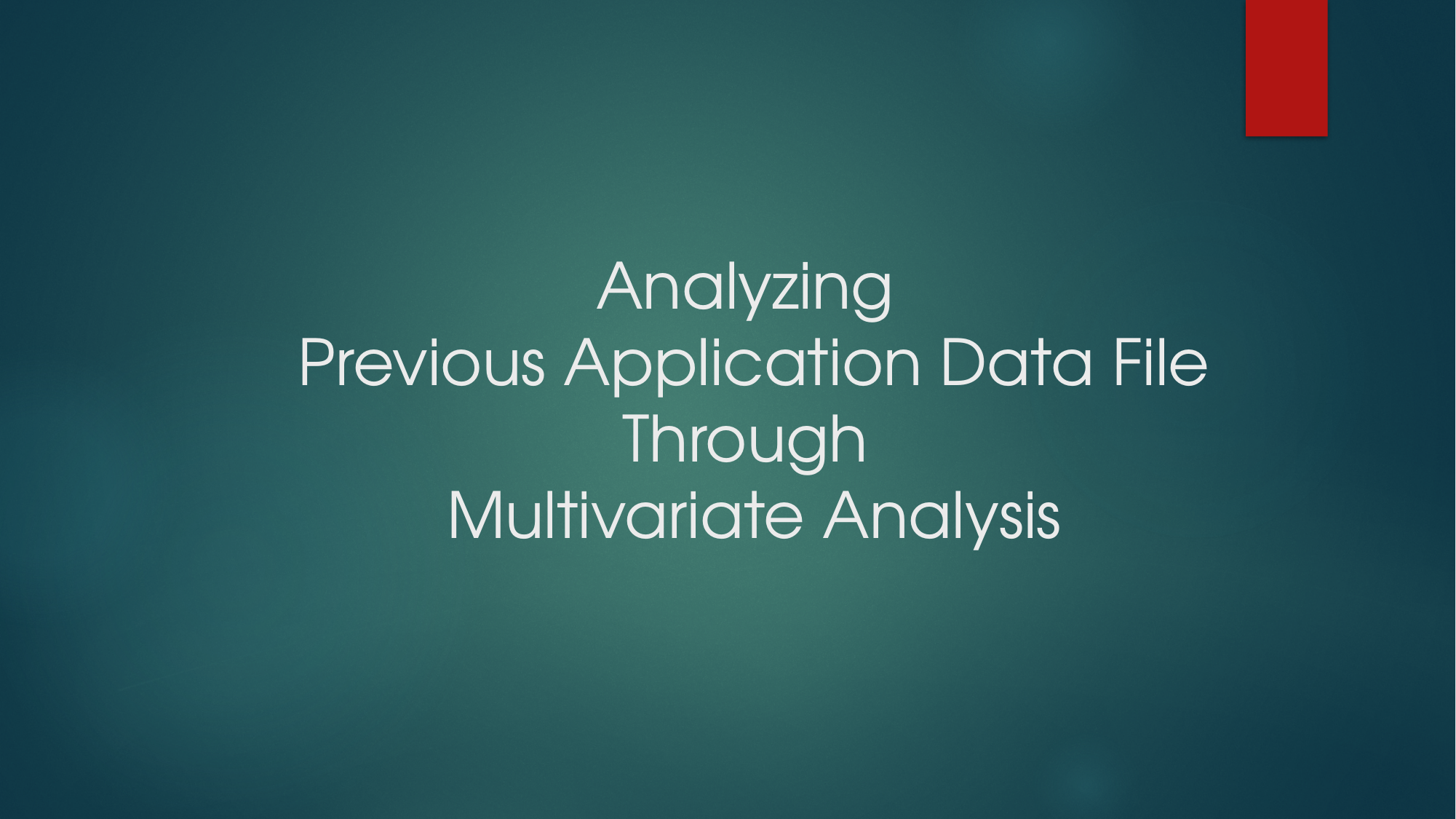

# Analyzing Previous Application Data File Through Multivariate Analysis